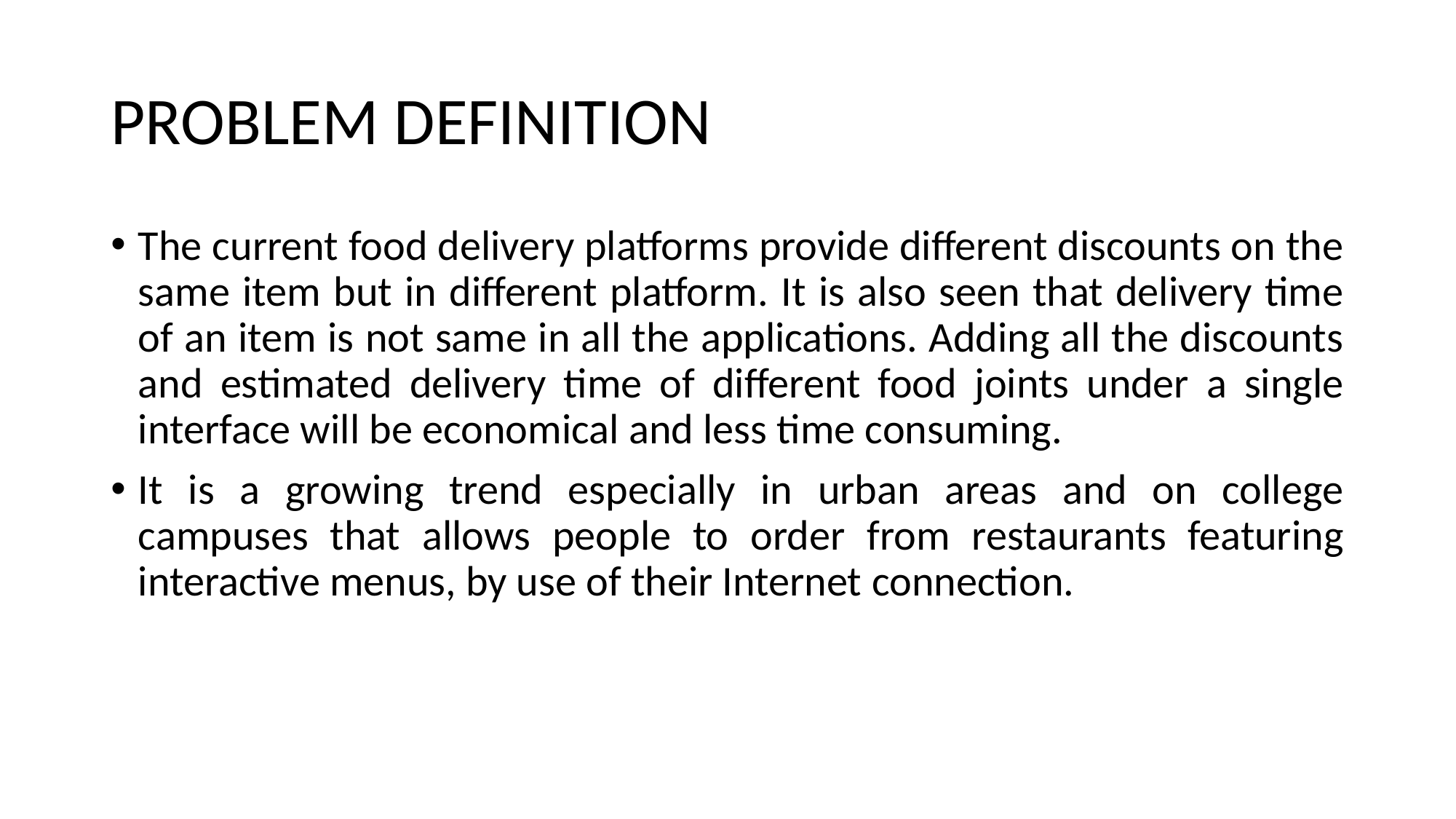

# PROBLEM DEFINITION
The current food delivery platforms provide different discounts on the same item but in different platform. It is also seen that delivery time of an item is not same in all the applications. Adding all the discounts and estimated delivery time of different food joints under a single interface will be economical and less time consuming.
It is a growing trend especially in urban areas and on college campuses that allows people to order from restaurants featuring interactive menus, by use of their Internet connection.